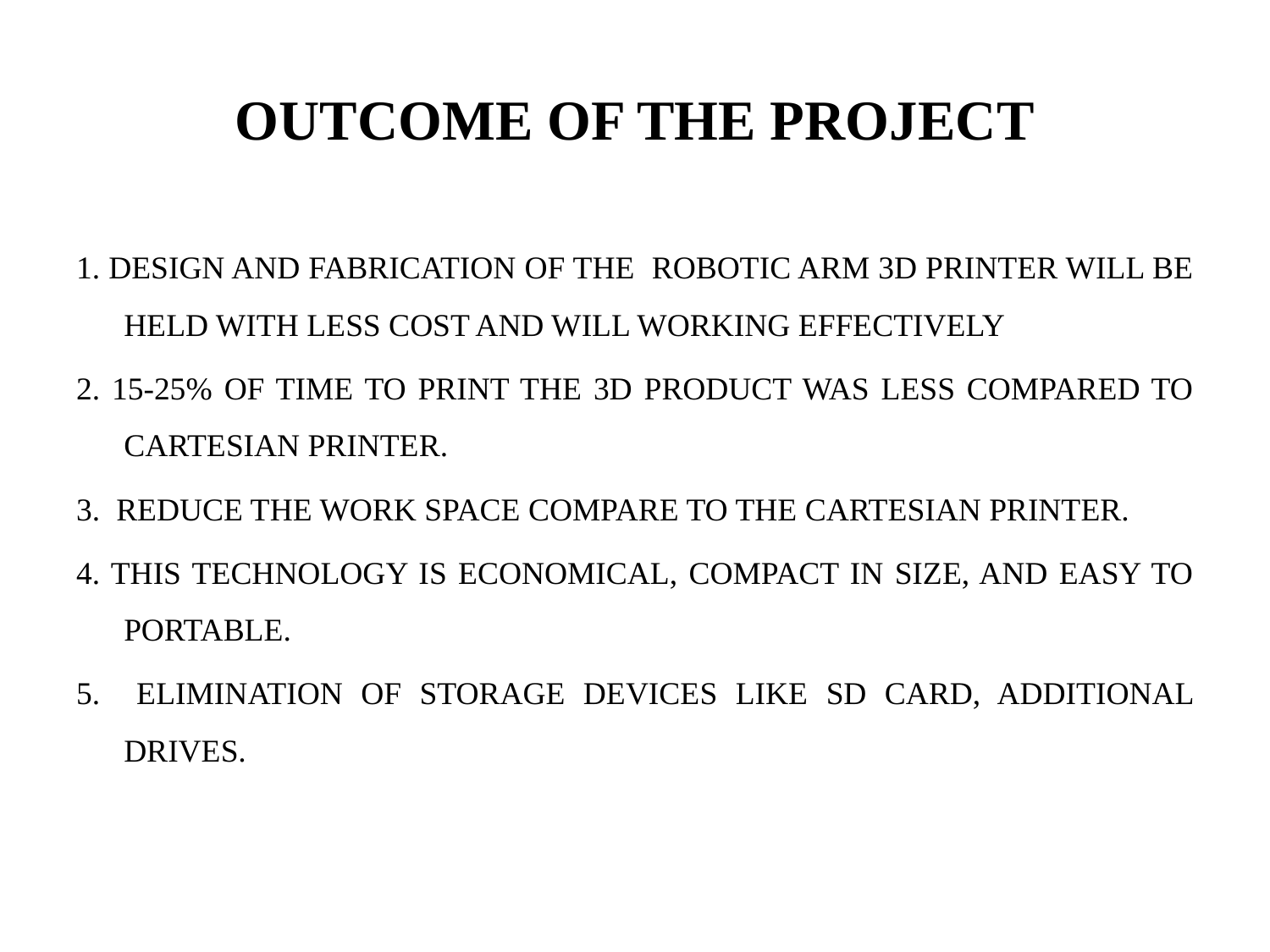

# OUTCOME OF THE PROJECT
1. DESIGN AND FABRICATION OF THE  ROBOTIC ARM 3D PRINTER WILL BE HELD WITH LESS COST AND WILL WORKING EFFECTIVELY
2. 15-25% OF TIME TO PRINT THE 3D PRODUCT WAS LESS COMPARED TO CARTESIAN PRINTER.
3.  REDUCE THE WORK SPACE COMPARE TO THE CARTESIAN PRINTER.
4. THIS TECHNOLOGY IS ECONOMICAL, COMPACT IN SIZE, AND EASY TO PORTABLE.
5.  ELIMINATION OF STORAGE DEVICES LIKE SD CARD, ADDITIONAL DRIVES.